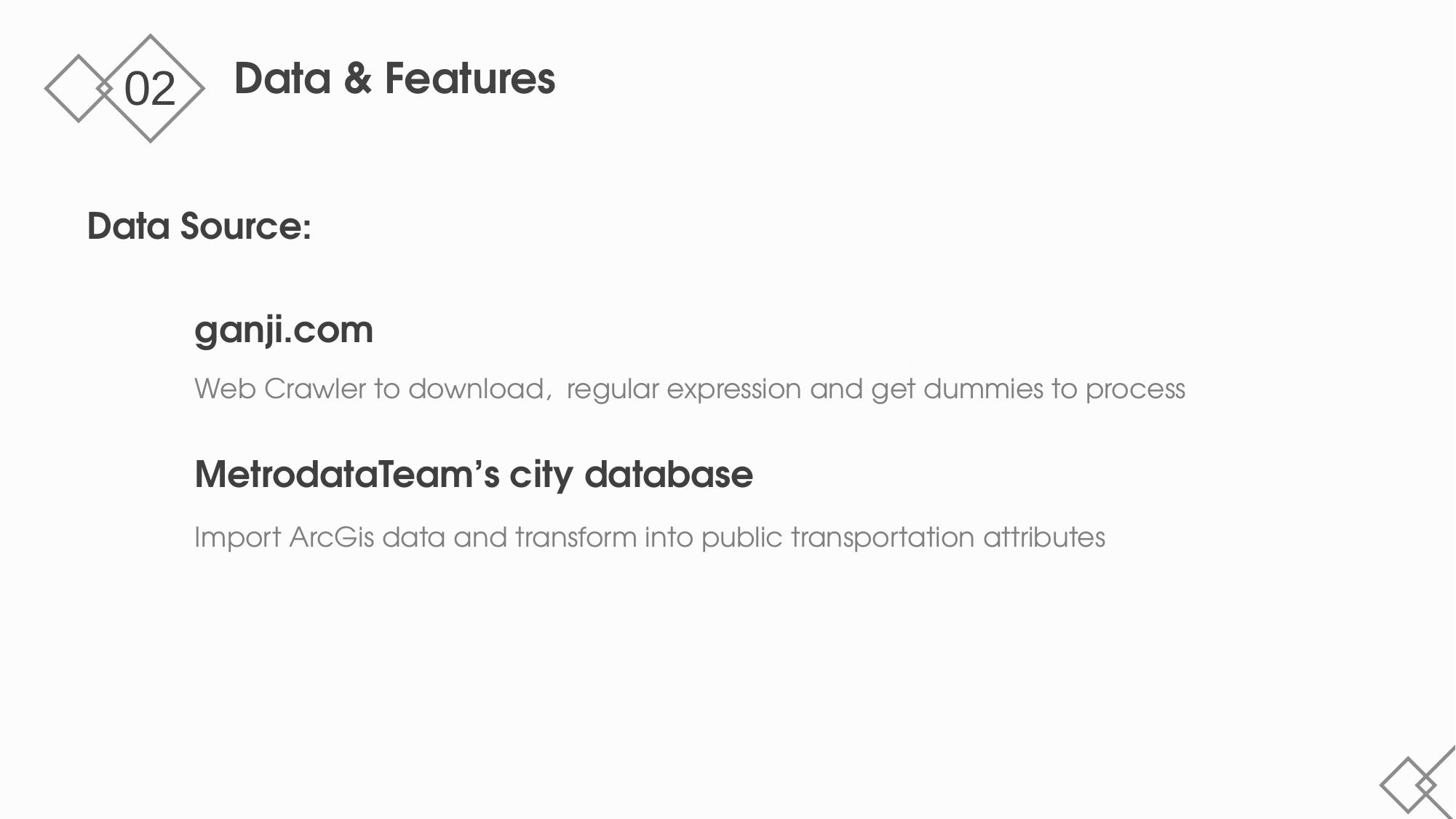

Data & Features

02

Data Source:

ganji.com
Web Crawler to download,  regular expression and get dummies to process
MetrodataTeam’s city database
Import ArcGis data and transform into public transportation attributes